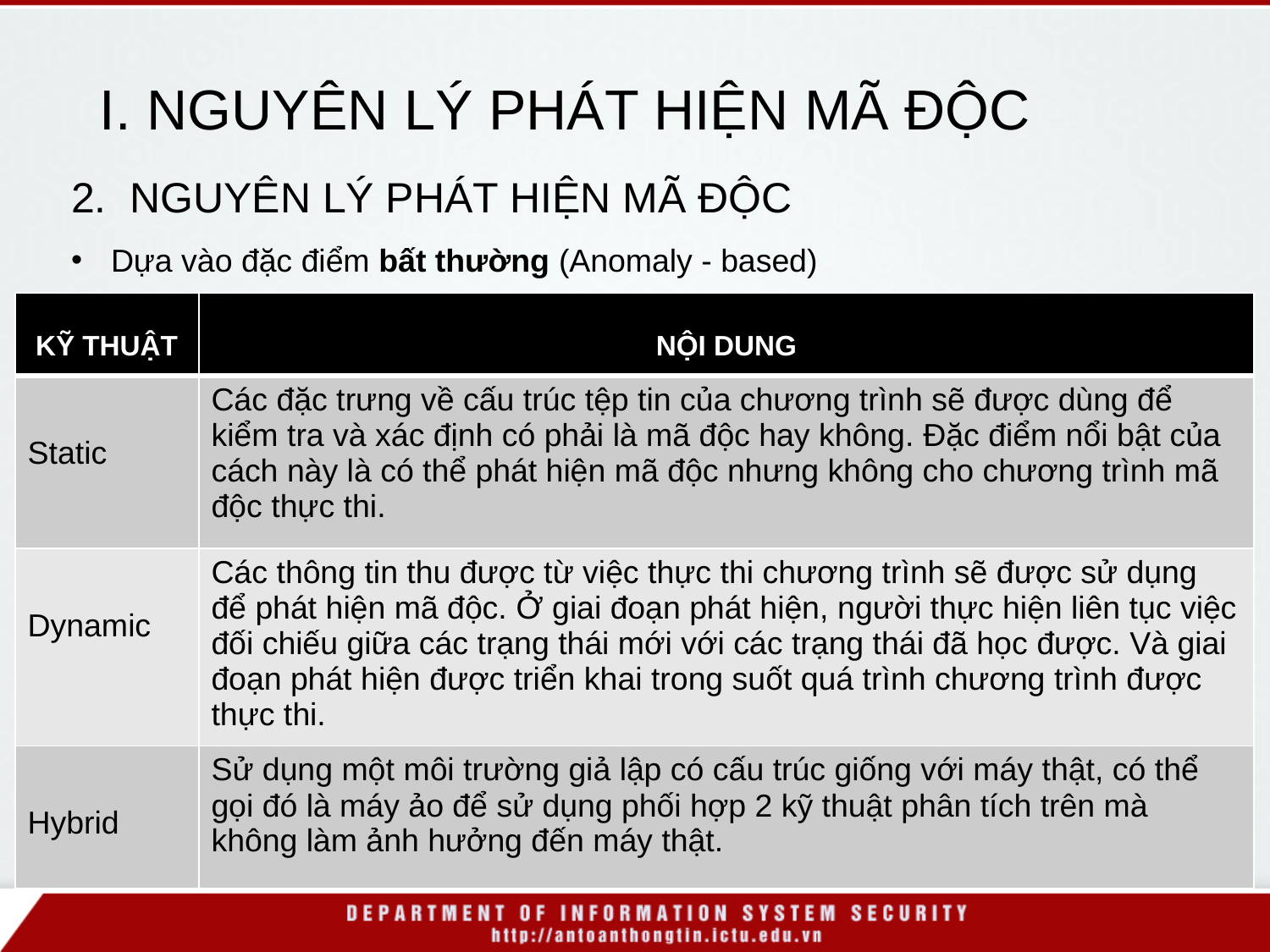

I. NGUYÊN LÝ PHÁT HIỆN MÃ ĐỘC
2.  NGUYÊN LÝ PHÁT HIỆN MÃ ĐỘC
Dựa vào đặc điểm bất thường (Anomaly - based)

| KỸ THUẬT | NỘI DUNG |
| --- | --- |
| Static | Các đặc trưng về cấu trúc tệp tin của chương trình sẽ được dùng để kiểm tra và xác định có phải là mã độc hay không. Đặc điểm nổi bật của cách này là có thể phát hiện mã độc nhưng không cho chương trình mã độc thực thi. |
| Dynamic | Các thông tin thu được từ việc thực thi chương trình sẽ được sử dụng để phát hiện mã độc. Ở giai đoạn phát hiện, người thực hiện liên tục việc đối chiếu giữa các trạng thái mới với các trạng thái đã học được. Và giai đoạn phát hiện được triển khai trong suốt quá trình chương trình được thực thi. |
| Hybrid | Sử dụng một môi trường giả lập có cấu trúc giống với máy thật, có thể gọi đó là máy ảo để sử dụng phối hợp 2 kỹ thuật phân tích trên mà không làm ảnh hưởng đến máy thật. |